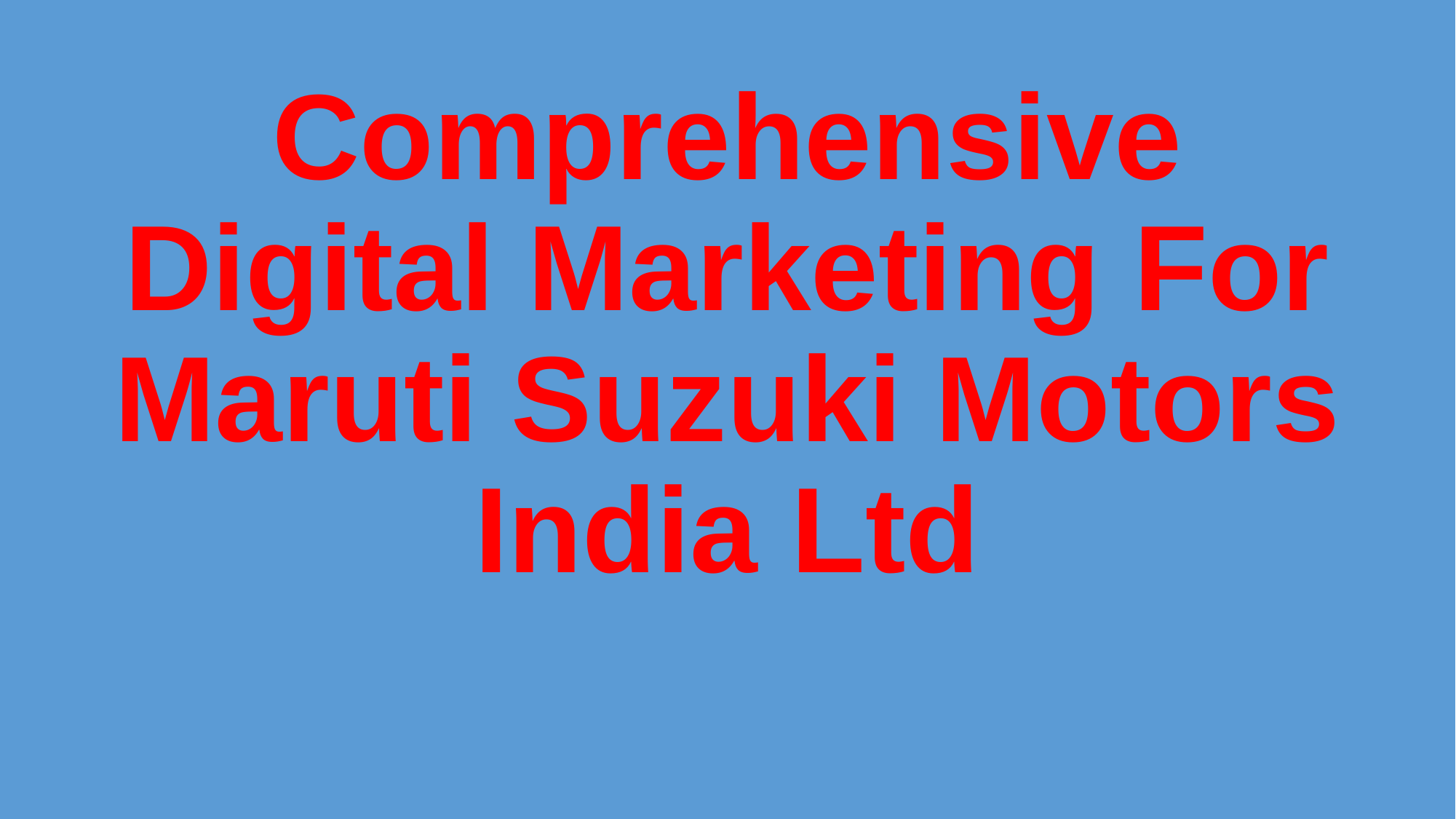

# Comprehensive Digital Marketing For Maruti Suzuki Motors India Ltd